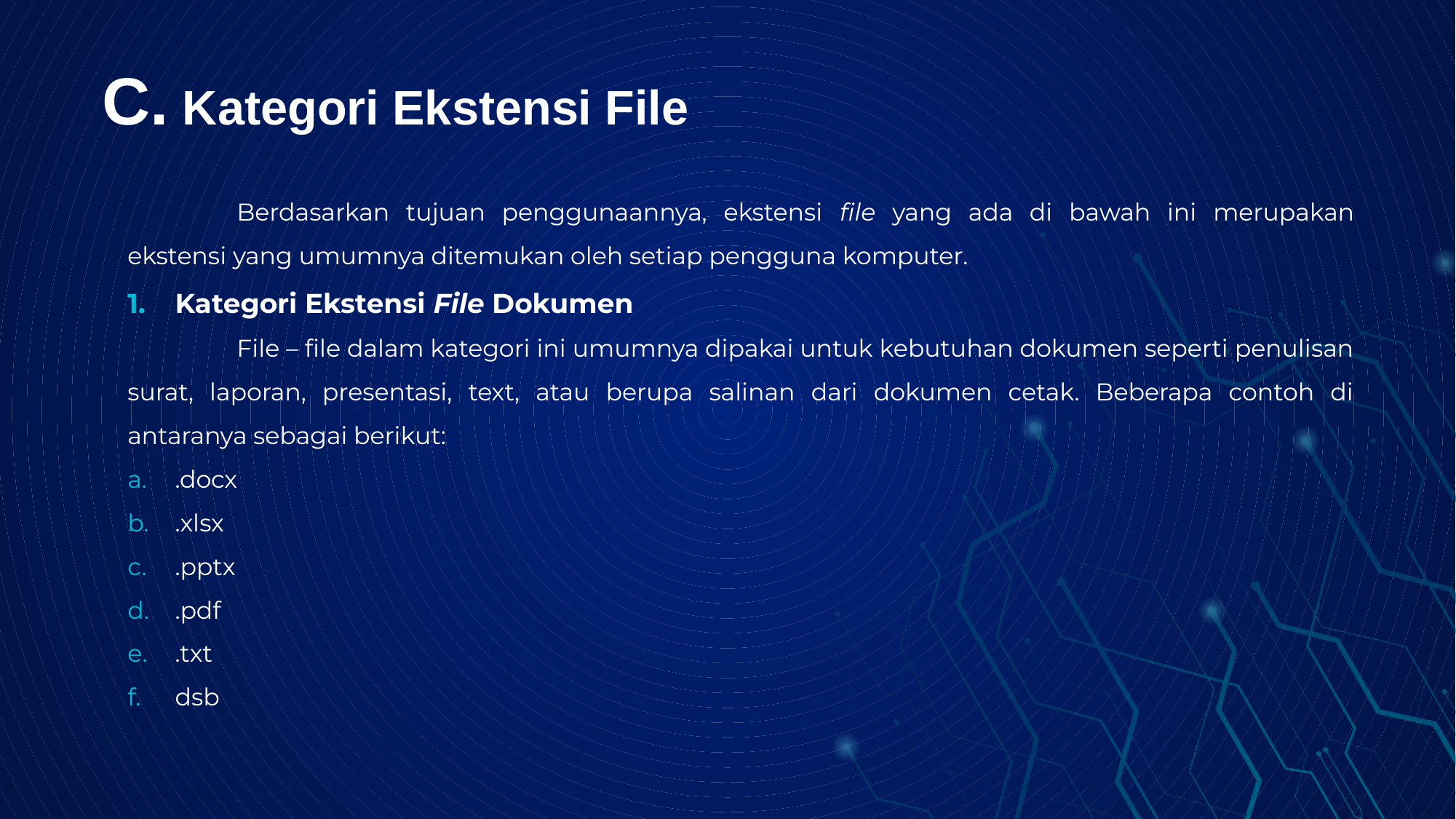

# C. Kategori Ekstensi File
	Berdasarkan tujuan penggunaannya, ekstensi file yang ada di bawah ini merupakan ekstensi yang umumnya ditemukan oleh setiap pengguna komputer.
Kategori Ekstensi File Dokumen
	File – file dalam kategori ini umumnya dipakai untuk kebutuhan dokumen seperti penulisan surat, laporan, presentasi, text, atau berupa salinan dari dokumen cetak. Beberapa contoh di antaranya sebagai berikut:
.docx
.xlsx
.pptx
.pdf
.txt
dsb